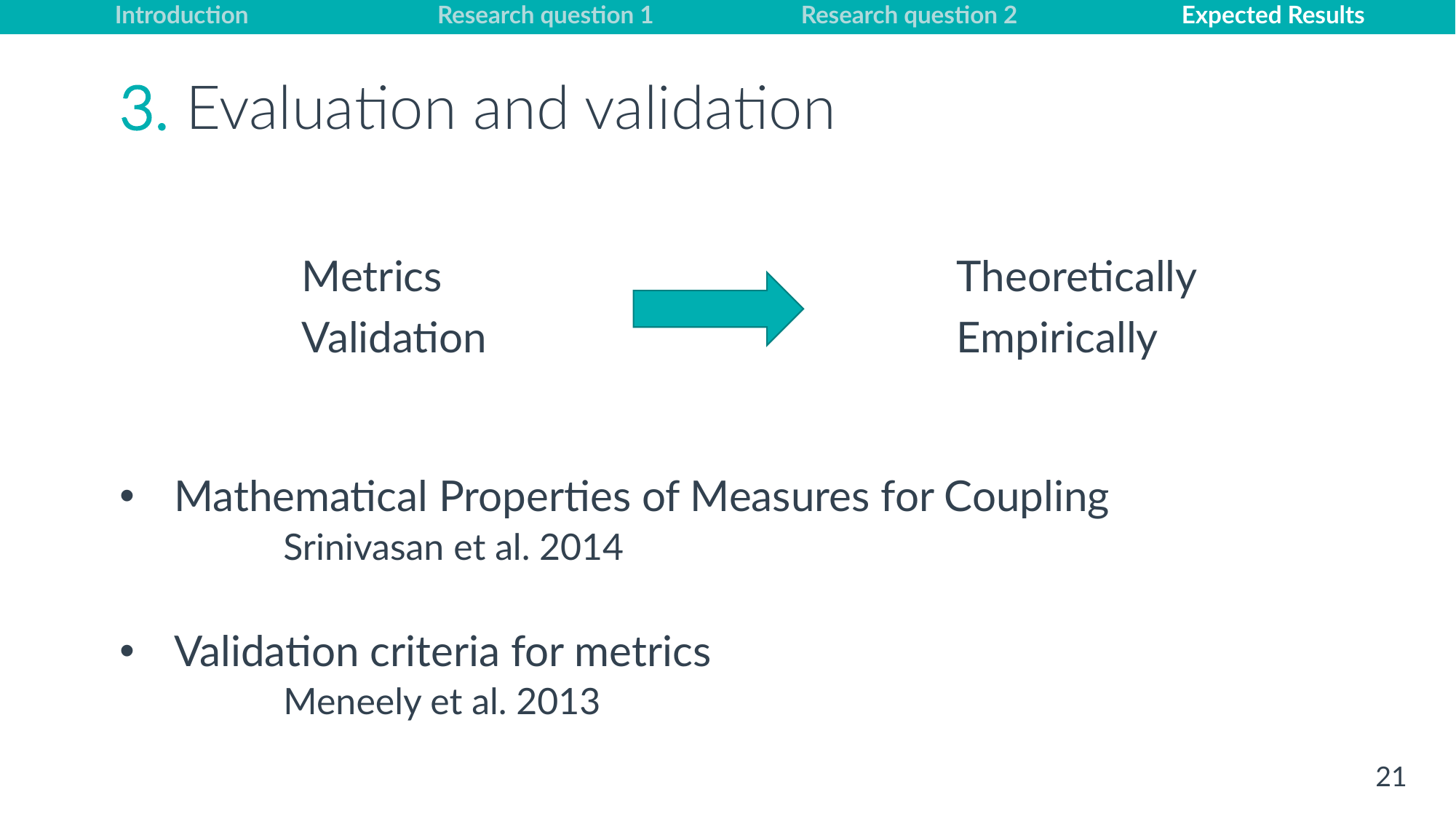

# 3. Evaluation and validation
Metrics					Theoretically
Validation					Empirically

Mathematical Properties of Measures for Coupling
	Srinivasan et al. 2014

Validation criteria for metrics
	Meneely et al. 2013
21